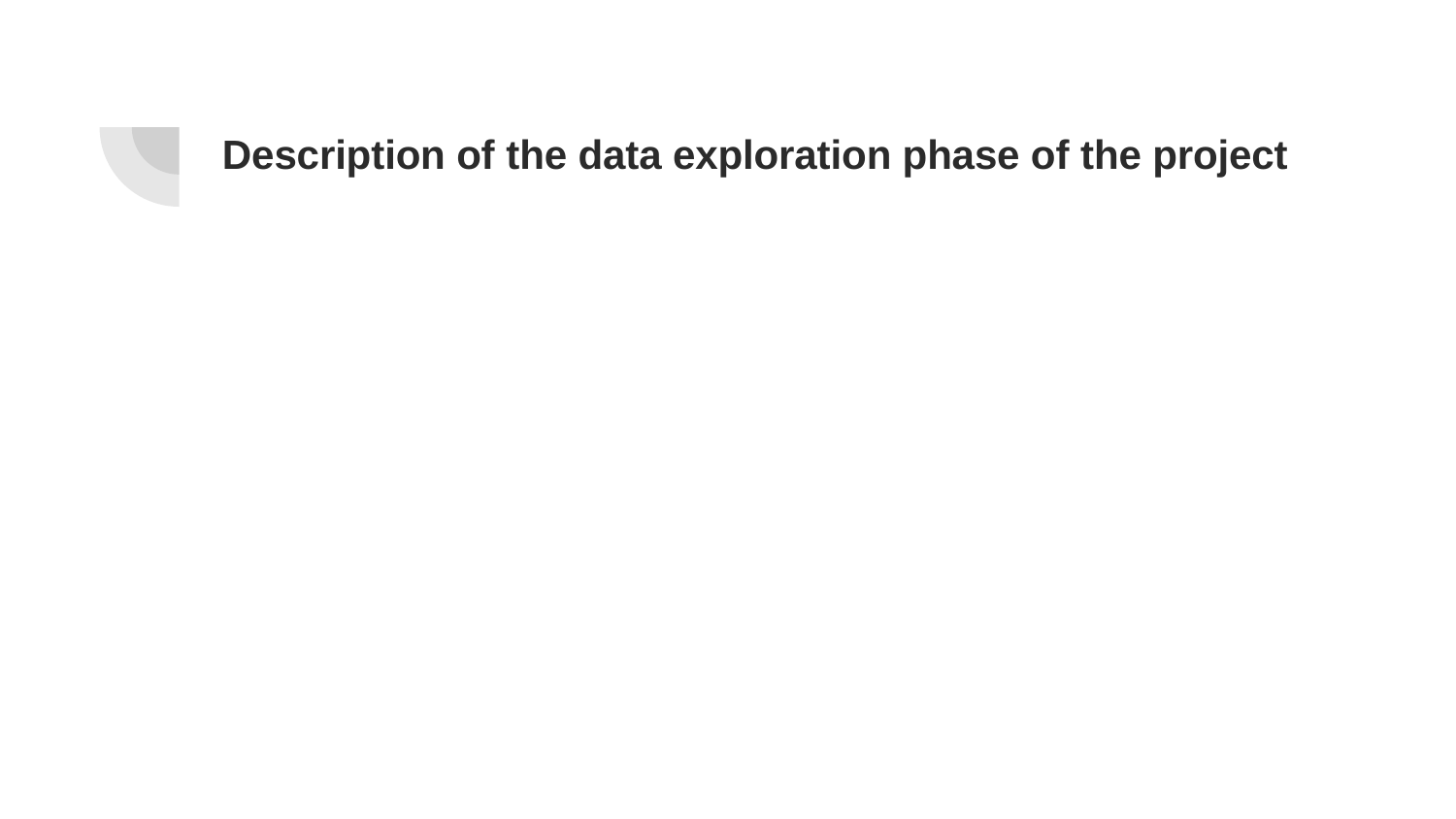

# Description of the data exploration phase of the project